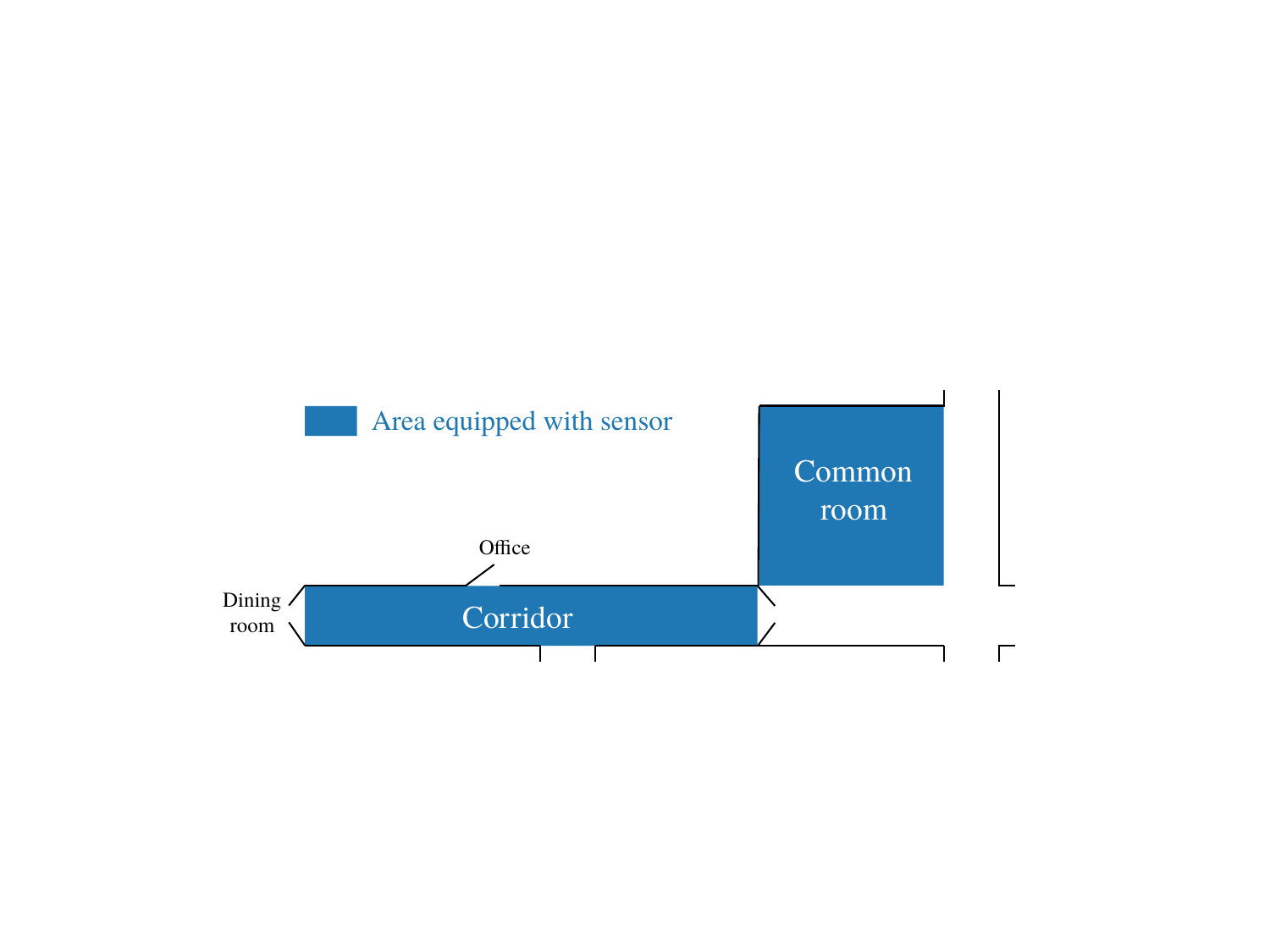

Area equipped with sensor

Common
room
Office
Dining
room

Corridor